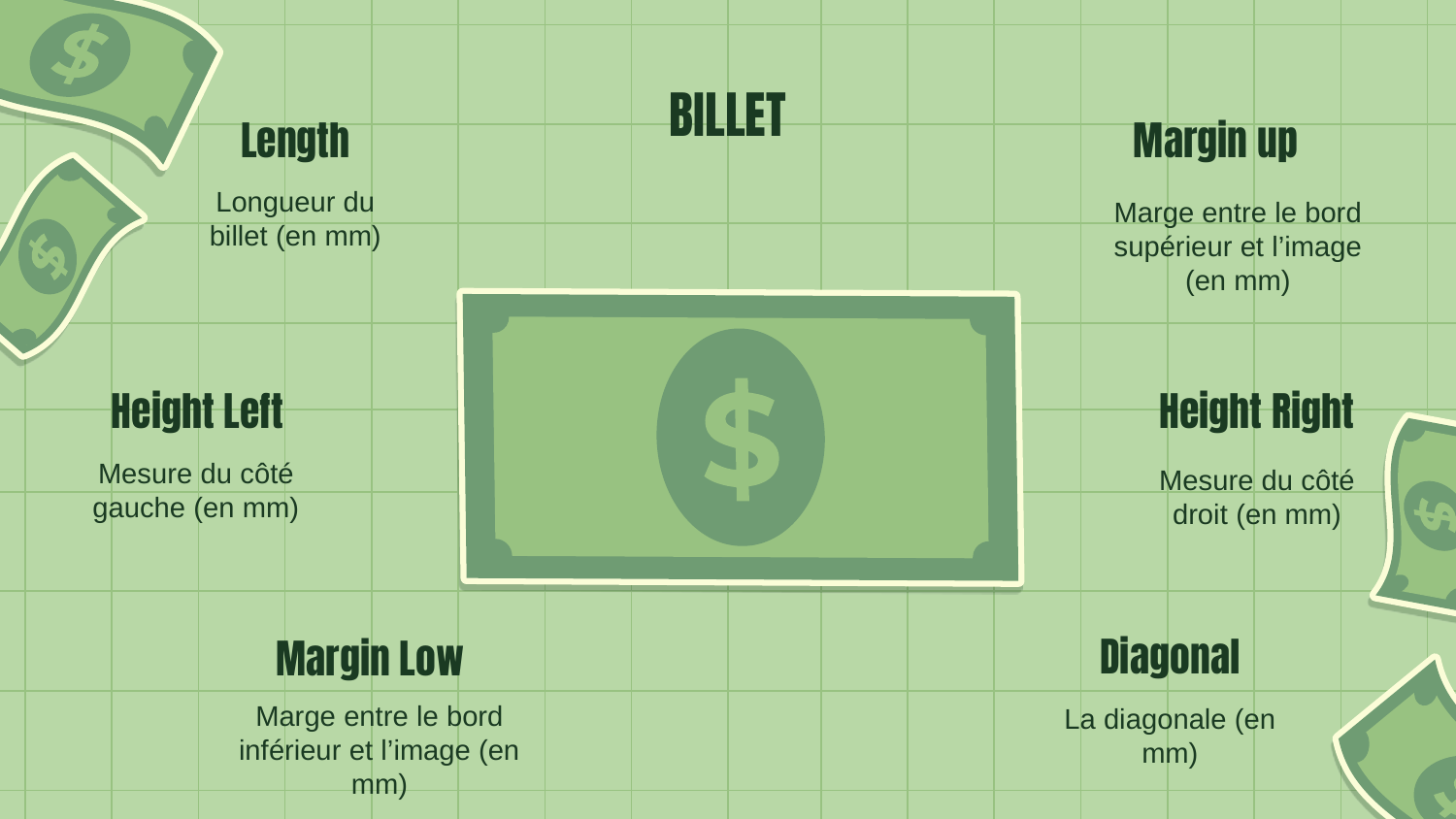

# BILLET
Length
Margin up

Longueur du billet (en mm)
Marge entre le bord supérieur et l’image (en mm)

Height Left
Height Right

Mesure du côté gauche (en mm)
Mesure du côté droit (en mm)
Diagonal
Margin Low

Marge entre le bord inférieur et l’image (en mm)
La diagonale (en mm)